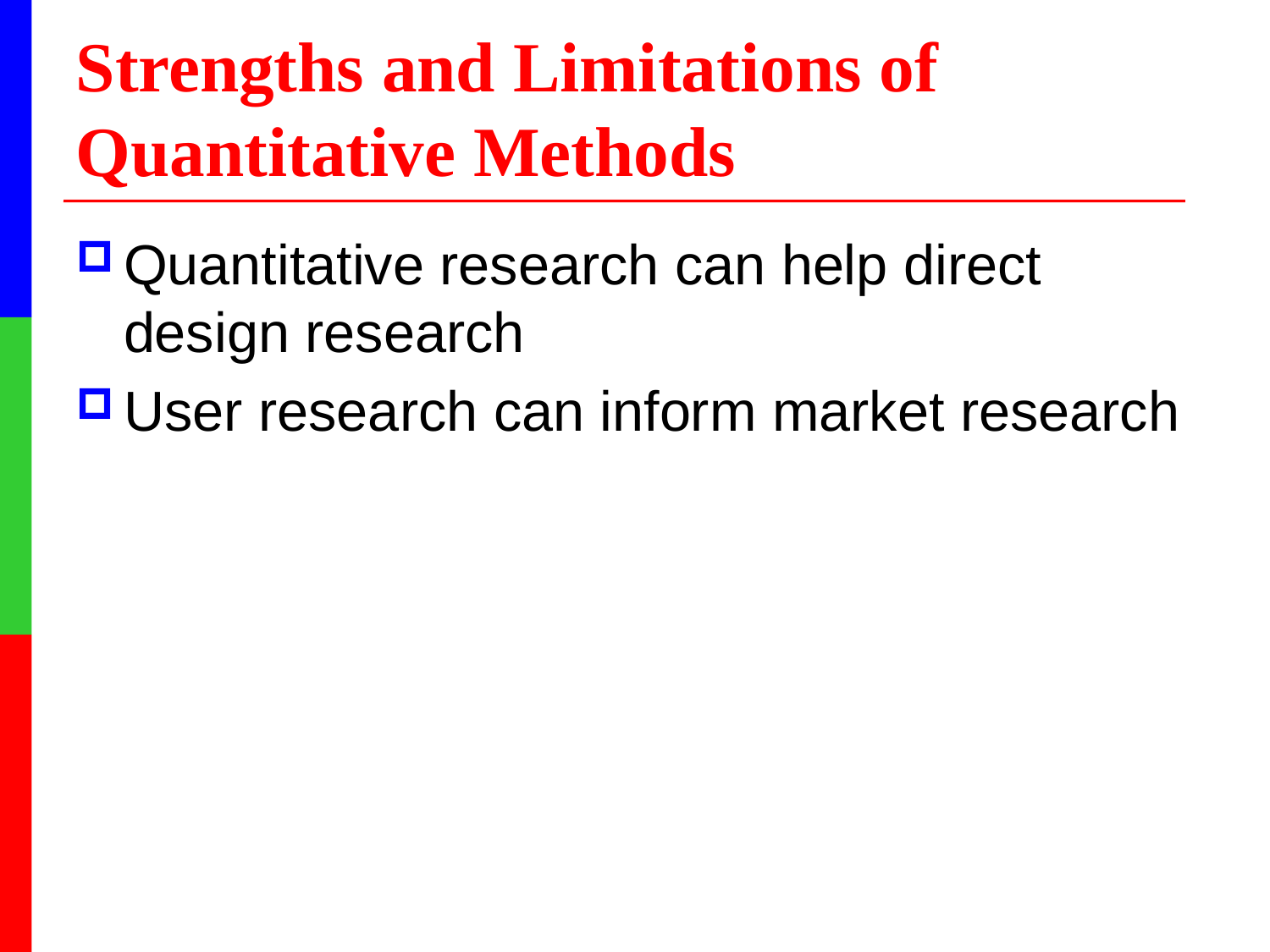

# Strengths and Limitations of Quantitative Methods
Quantitative research can help direct design research
User research can inform market research